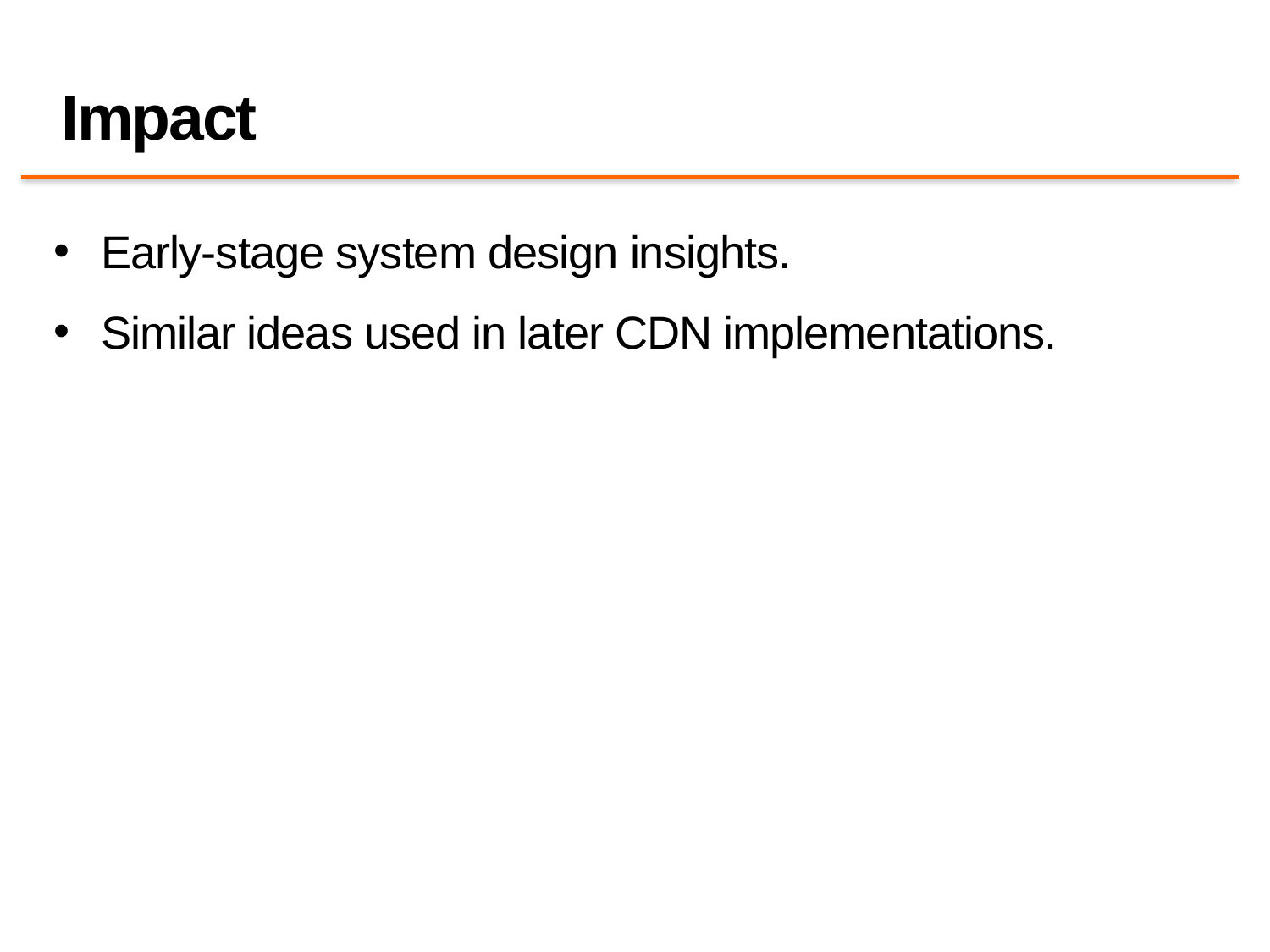

# Impact
Early-stage system design insights.
Similar ideas used in later CDN implementations.